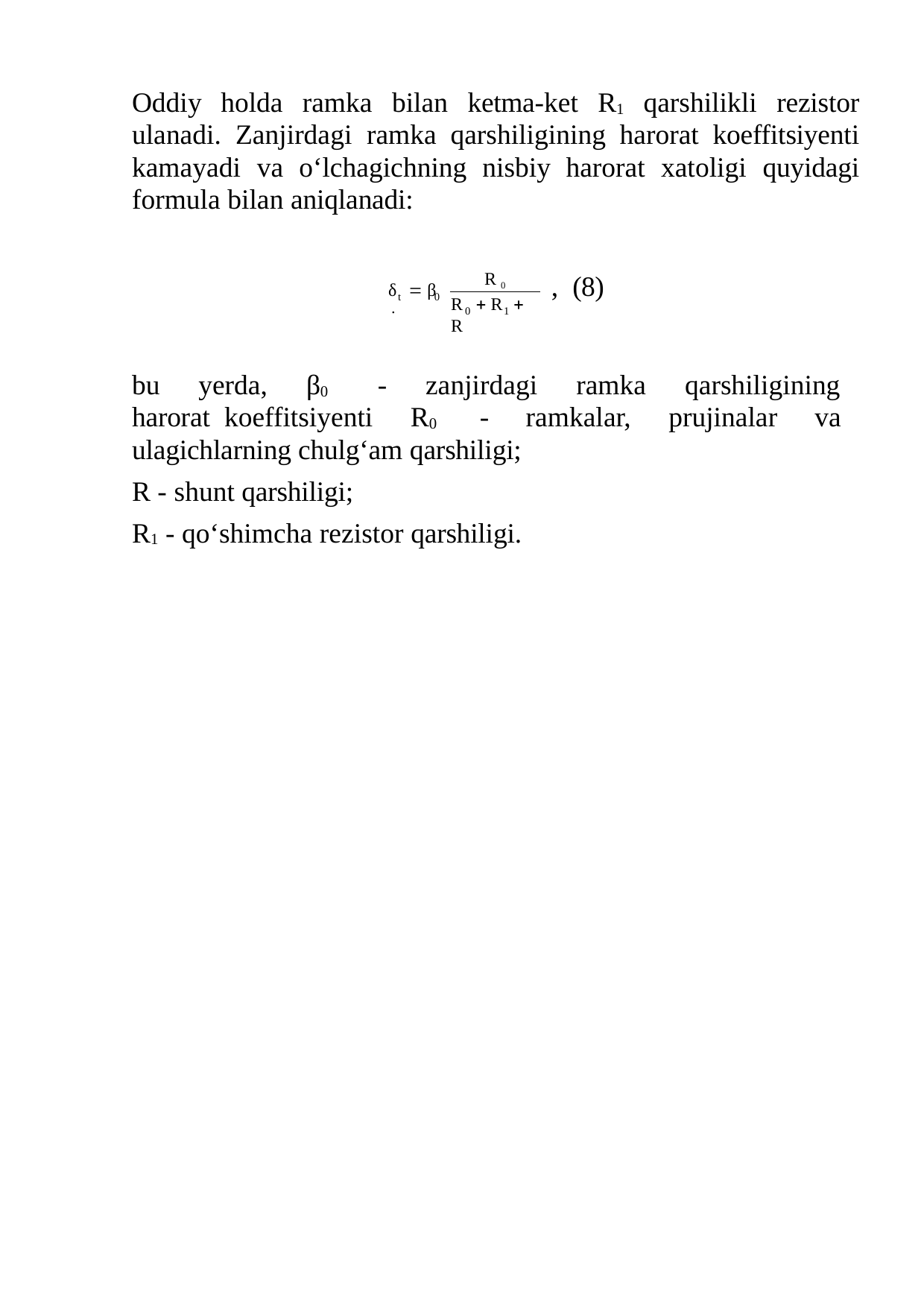

Oddiy  holda  ramka  bilan  ketma-ket  R1  qarshilikli  rezistor ulanadi. Zanjirdagi ramka qarshiligining harorat koeffitsiyenti kamayadi  va  о‘lchagichning  nisbiy harorat  xatoligi  quyidagi formula bilan aniqlanadi:
R 0
, (8)
δ = β ⋅
t	0
R  + R + R

0	1
bu  yerda,  β0   -  zanjirdagi  ramka  qarshiligining  harorat koeffitsiyenti  R0  -  ramkalar,  prujinalar  va  ulagichlarning chulg‘am qarshiligi;
R - shunt qarshiligi;
R1 - qо‘shimcha rezistor qarshiligi.